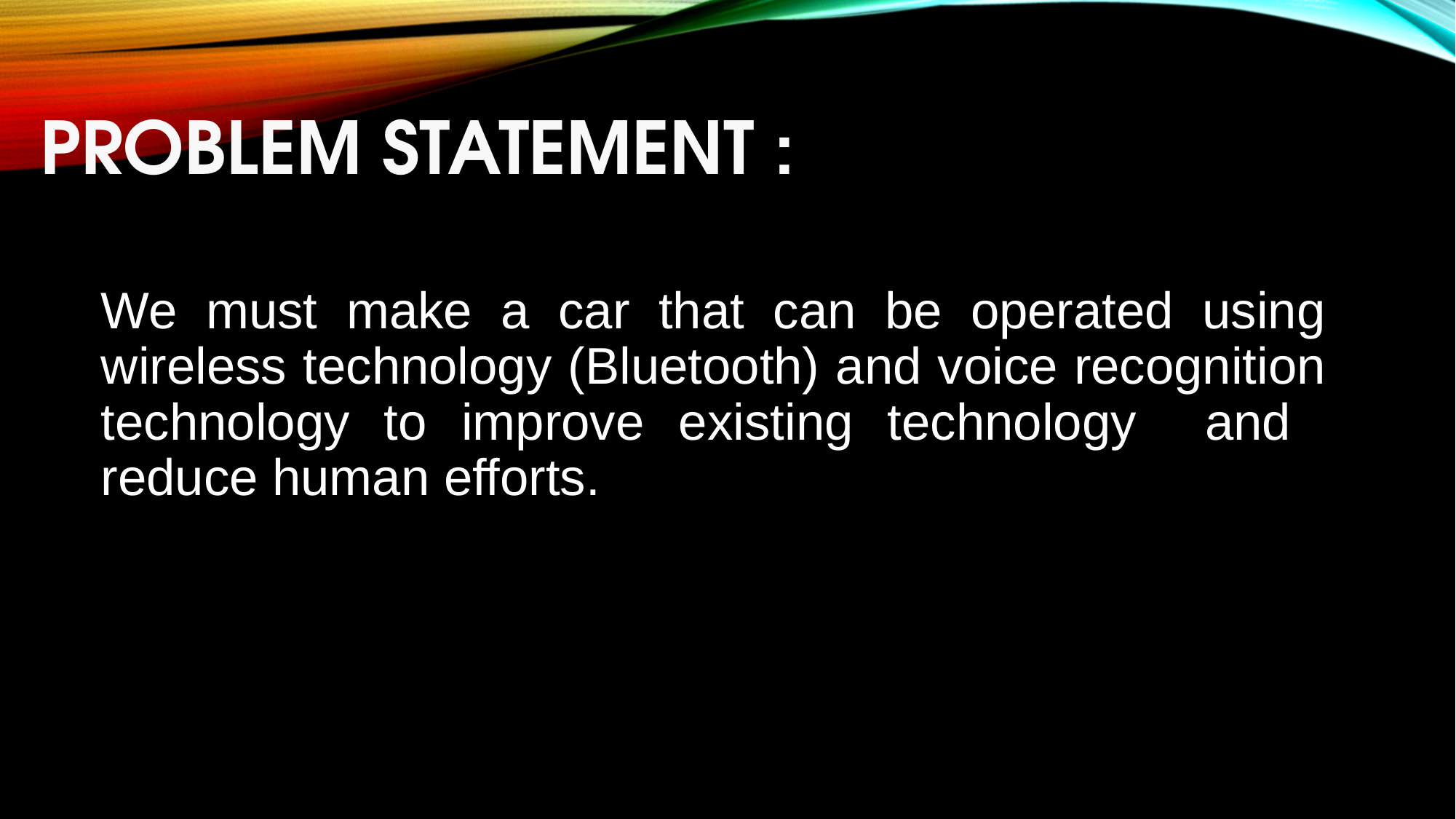

PROBLEM STATEMENT :

We must make a car that can be operated using wireless technology (Bluetooth) and voice recognition technology to improve existing technology  and  reduce human efforts.